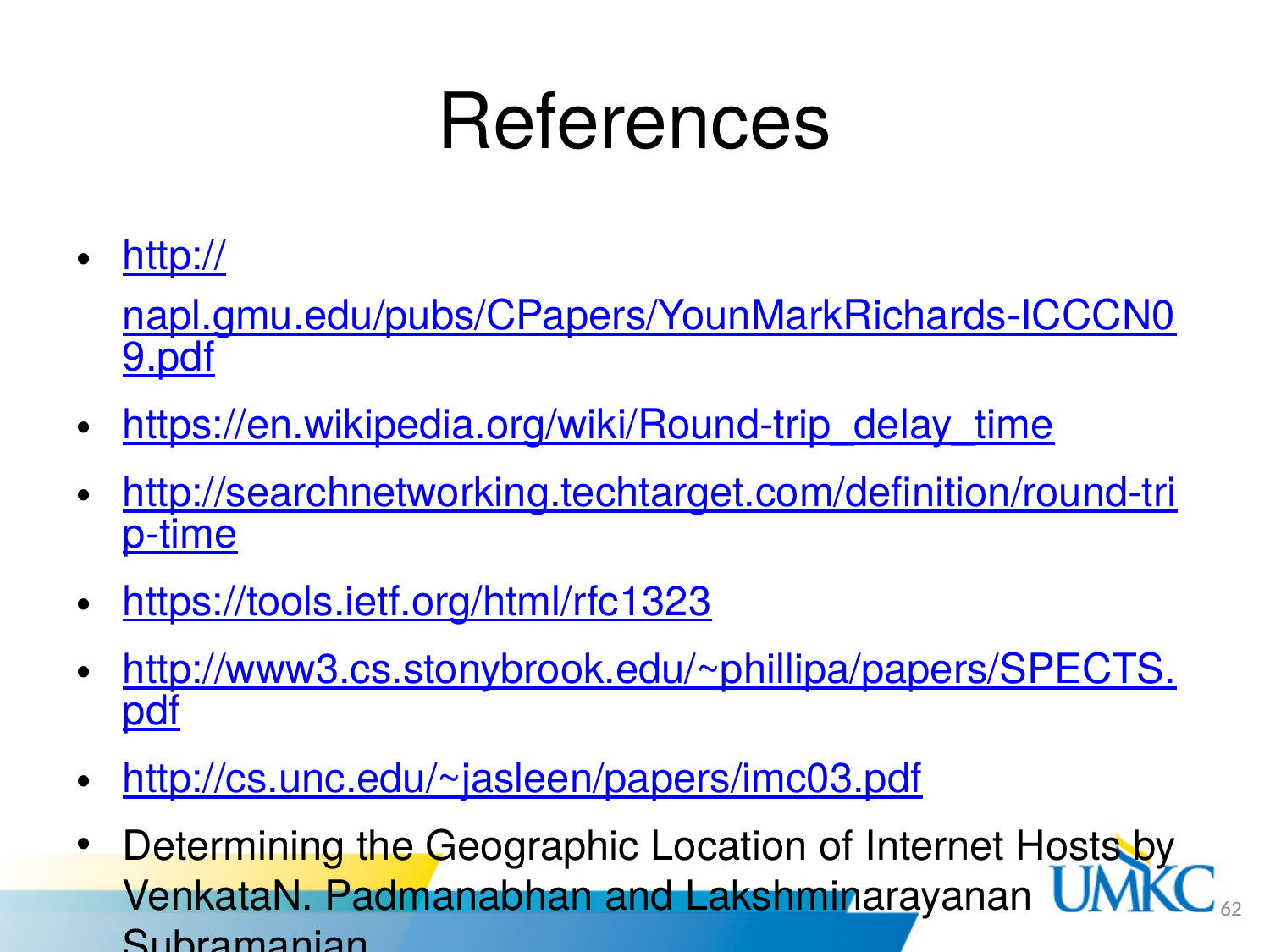

# References
http://napl.gmu.edu/pubs/CPapers/YounMarkRichards-ICCCN09.pdf
https://en.wikipedia.org/wiki/Round-trip_delay_time
http://searchnetworking.techtarget.com/definition/round-trip-time
https://tools.ietf.org/html/rfc1323
http://www3.cs.stonybrook.edu/~phillipa/papers/SPECTS.pdf
http://cs.unc.edu/~jasleen/papers/imc03.pdf
Determining the Geographic Location of Internet Hosts by VenkataN. Padmanabhan and Lakshminarayanan Subramanian

  62